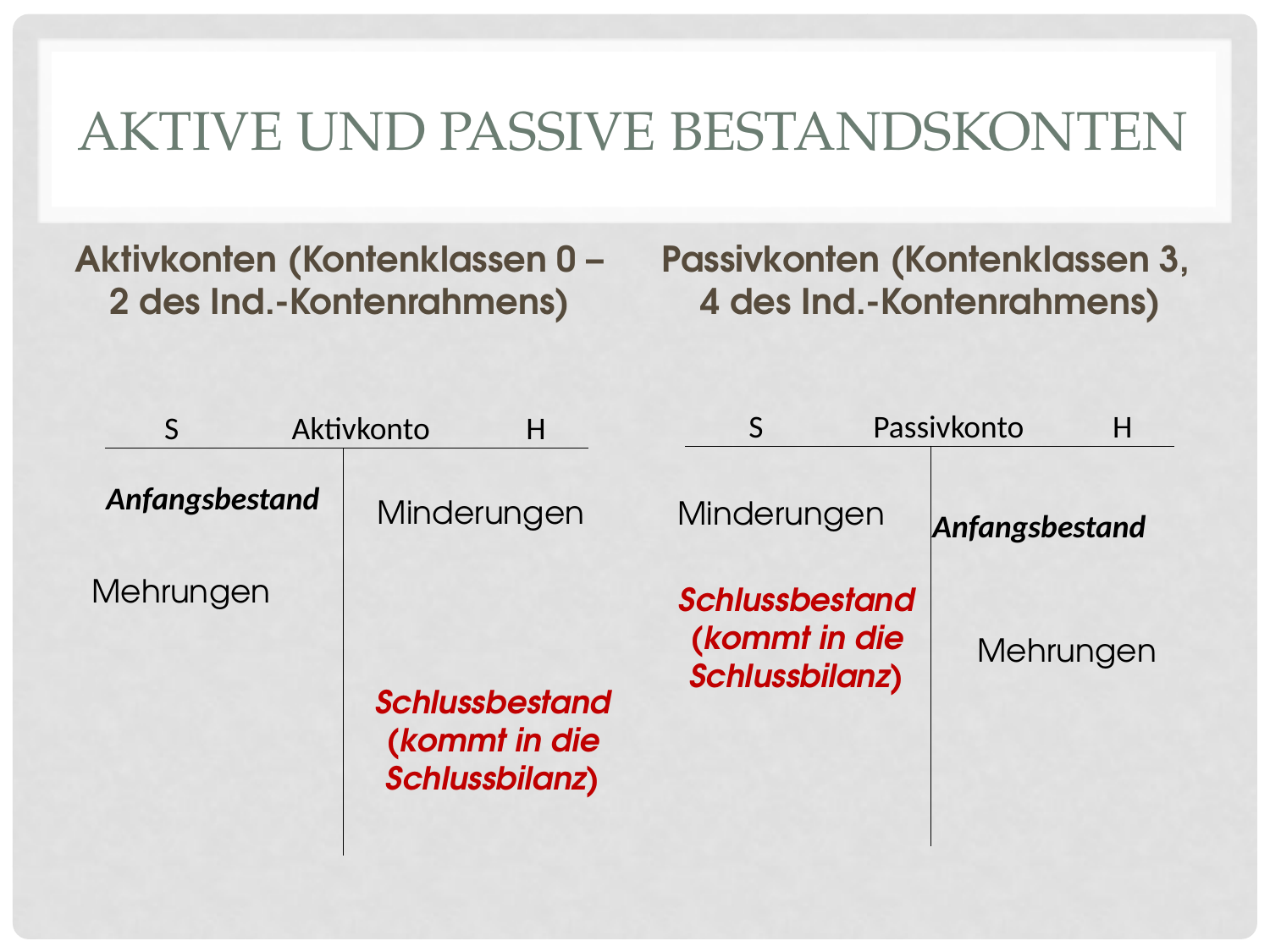

# Aktive und passive Bestandskonten
Aktivkonten (Kontenklassen 0 – 2 des Ind.-Kontenrahmens)
Passivkonten (Kontenklassen 3,  4 des Ind.-Kontenrahmens)
| S | Aktivkonto |  | H |
| --- | --- | --- | --- |
| Anfangsbestand |  |  |  |
|  |  |  |  |
|  |  |  |  |
|  |  |  |  |
| S | Passivkonto |  | H |
| --- | --- | --- | --- |
|  |  | Anfangsbestand |  |
|  |  |  |  |
|  |  |  |  |
|  |  |  |  |
Minderungen
Minderungen
Mehrungen
Schlussbestand (kommt in die Schlussbilanz)
Mehrungen
Schlussbestand (kommt in die Schlussbilanz)